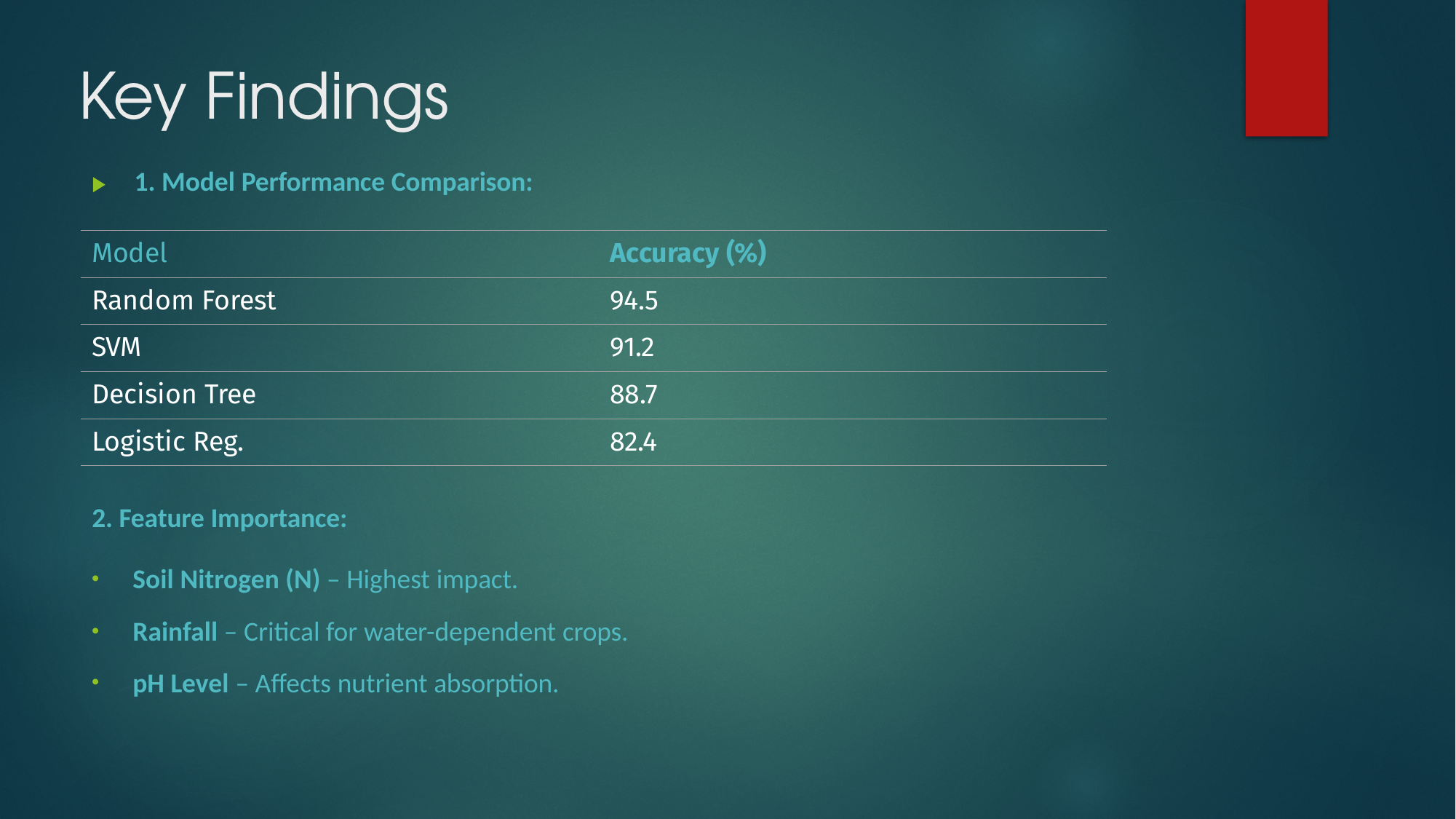

# Key Findings
▶	1. Model Performance Comparison:
| Model | Accuracy (%) |
| --- | --- |
| Random Forest | 94.5 |
| SVM | 91.2 |
| Decision Tree | 88.7 |
| Logistic Reg. | 82.4 |
Feature Importance:
Soil Nitrogen (N) – Highest impact.
Rainfall – Critical for water-dependent crops.
pH Level – Affects nutrient absorption.